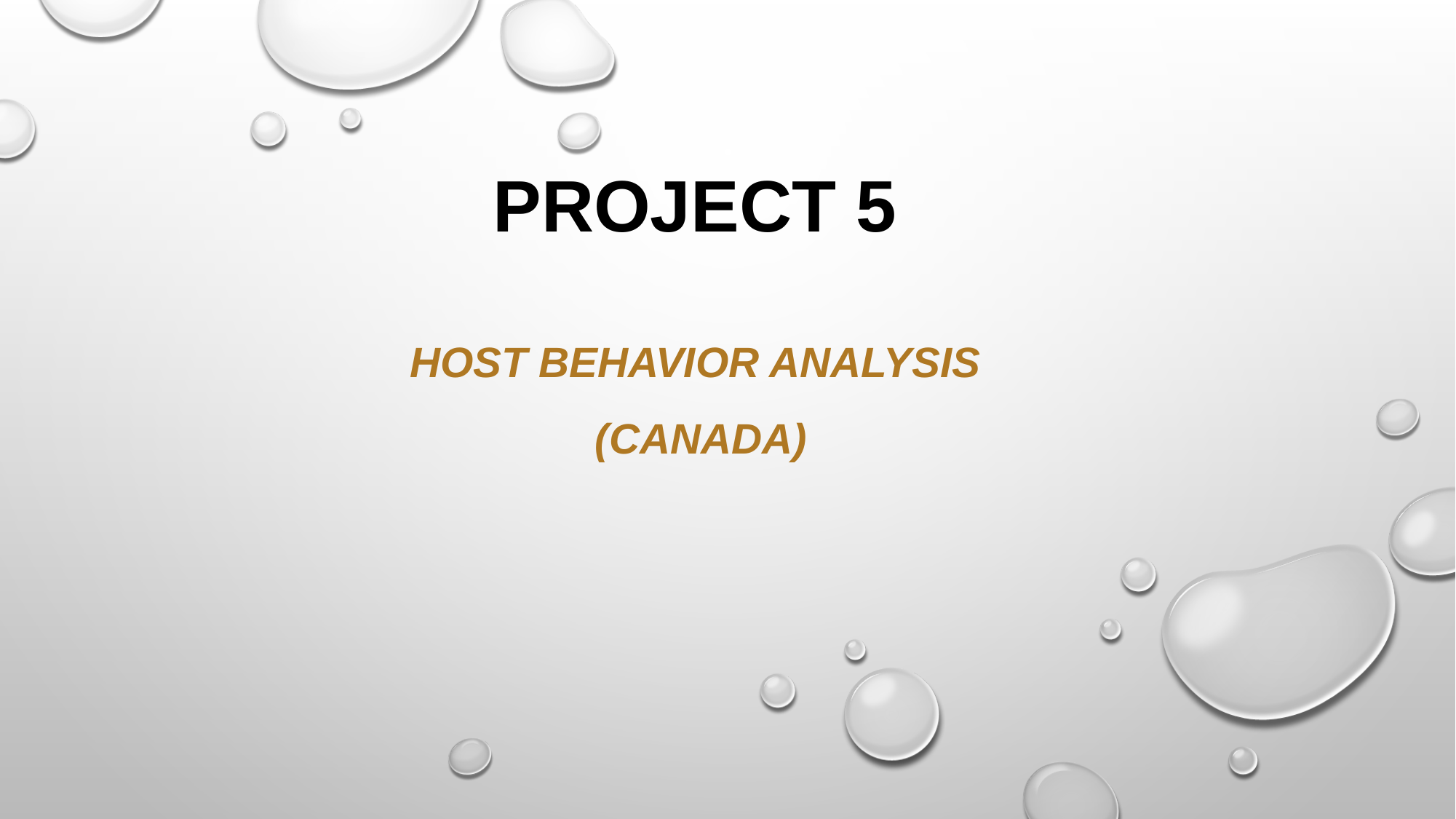

# Project 5
HOST BEHAVIOR ANALYSIS
 (CANADA)